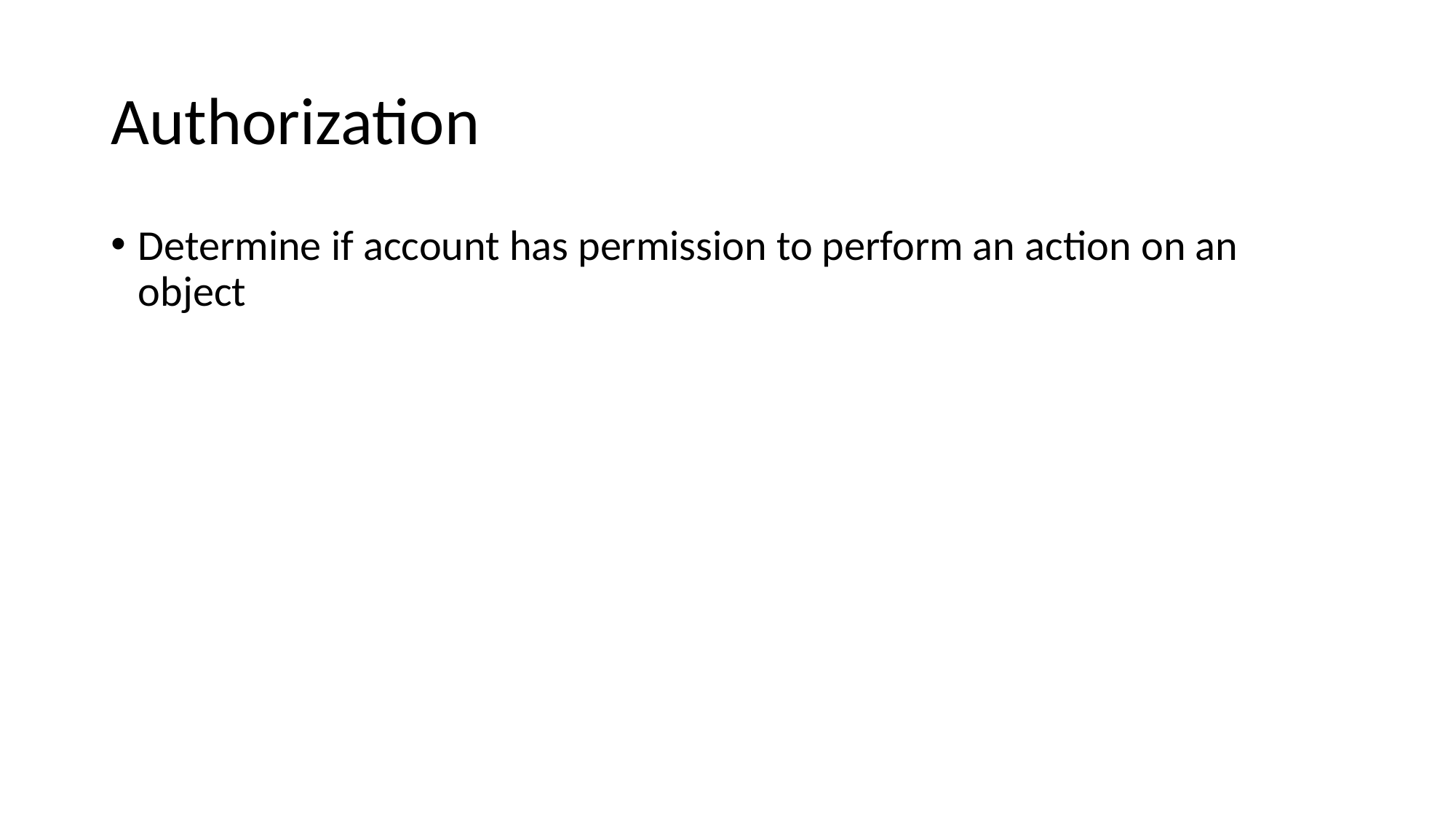

# Authorization
Determine if account has permission to perform an action on an object